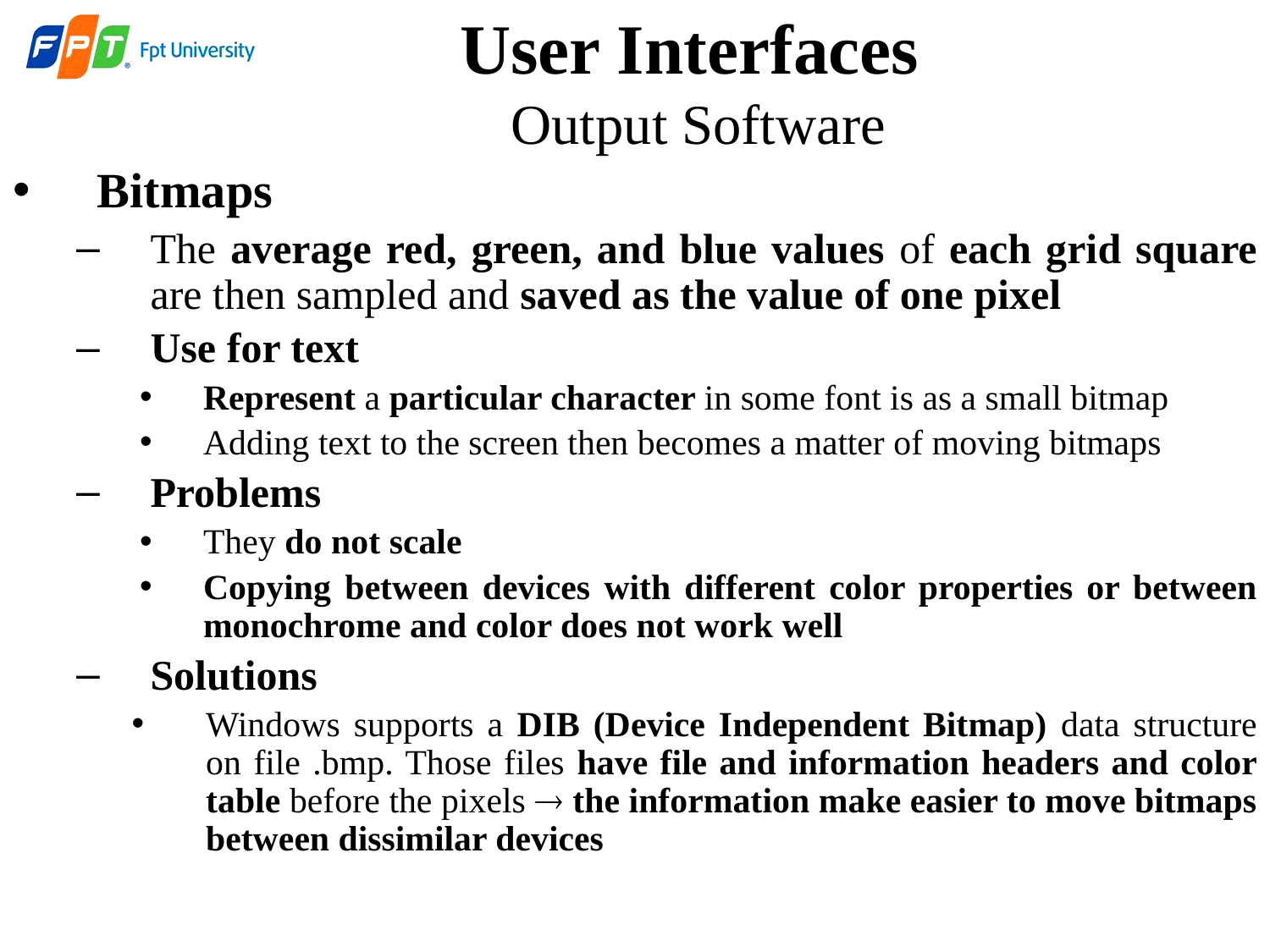

User Interfaces
Output Software
Bitmaps
The average red, green, and blue values of each grid square are then sampled and saved as the value of one pixel
Use for text
Represent a particular character in some font is as a small bitmap
Adding text to the screen then becomes a matter of moving bitmaps
Problems
They do not scale
Copying between devices with different color properties or between monochrome and color does not work well
Solutions
Windows supports a DIB (Device Independent Bitmap) data structure on file .bmp. Those files have file and information headers and color table before the pixels → the information make easier to move bitmaps between dissimilar devices